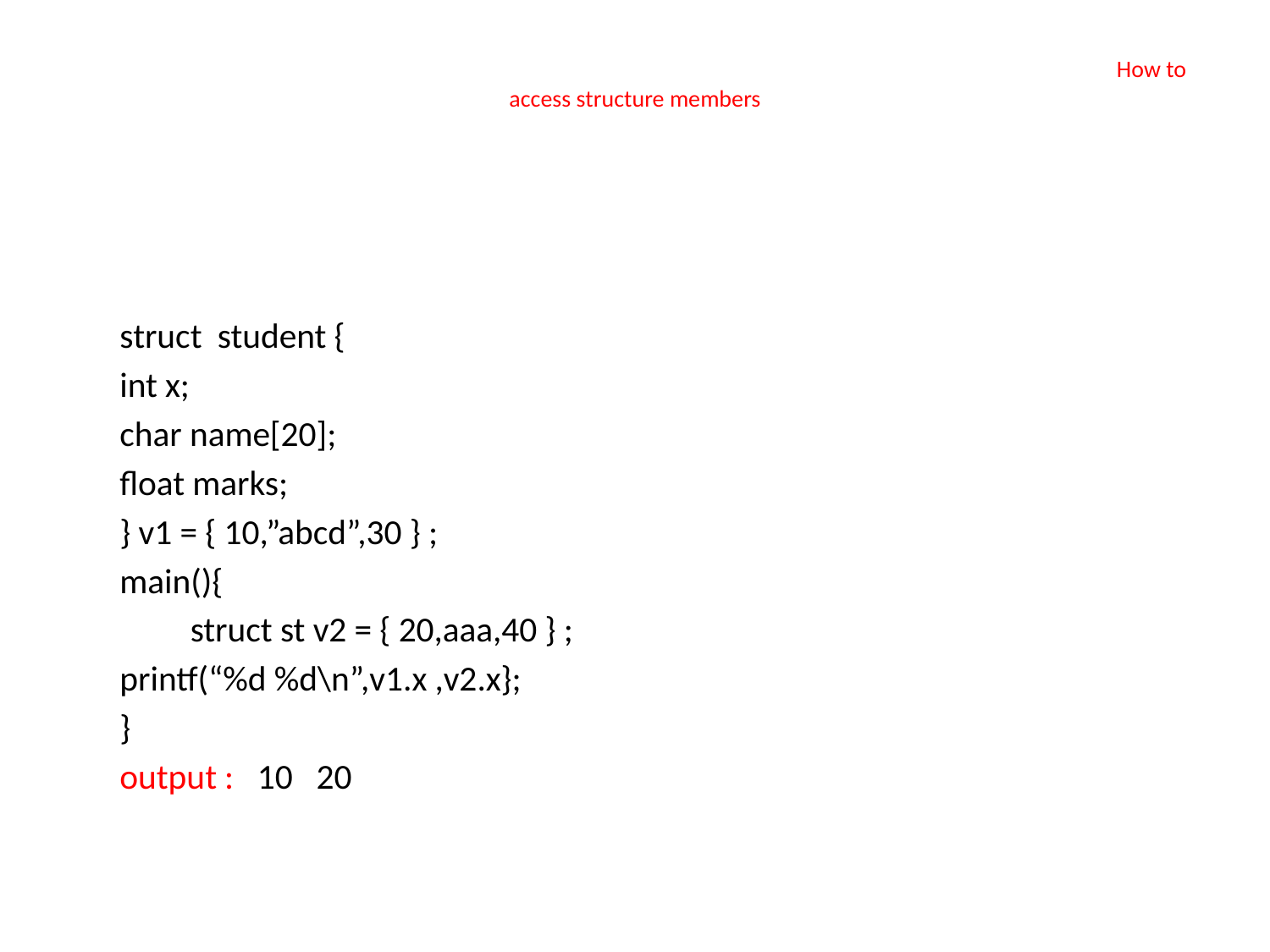

# How to access structure members

		struct  student {
		int x;
		char name[20];
		float marks;
		} v1 = { 10,”abcd”,30 } ;
		main(){
	         struct st v2 = { 20,aaa,40 } ;
		printf(“%d %d\n”,v1.x ,v2.x};
		}
		output :   10   20